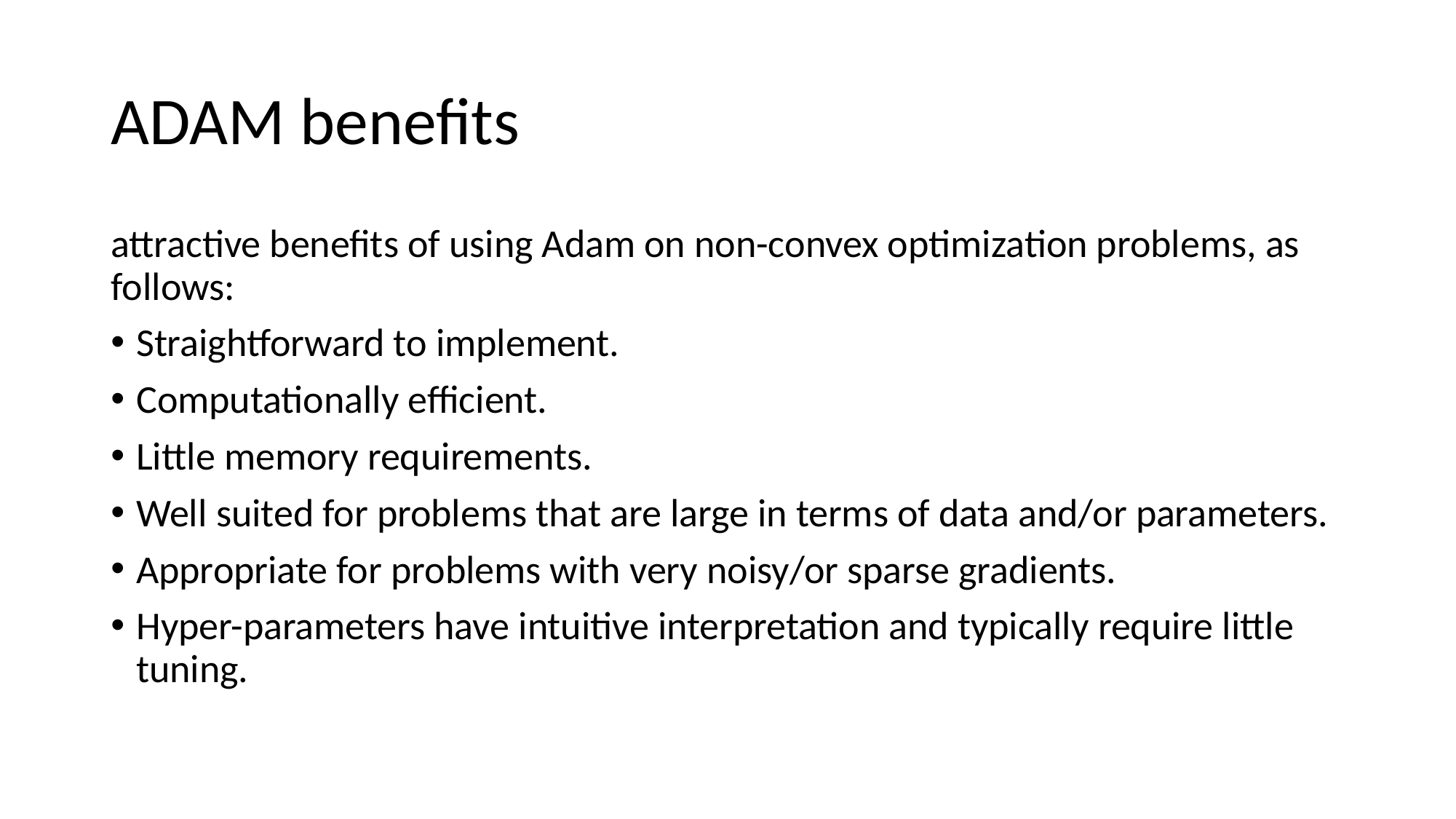

# ADAM benefits
attractive benefits of using Adam on non-convex optimization problems, as follows:
Straightforward to implement.
Computationally efficient.
Little memory requirements.
Well suited for problems that are large in terms of data and/or parameters.
Appropriate for problems with very noisy/or sparse gradients.
Hyper-parameters have intuitive interpretation and typically require little tuning.